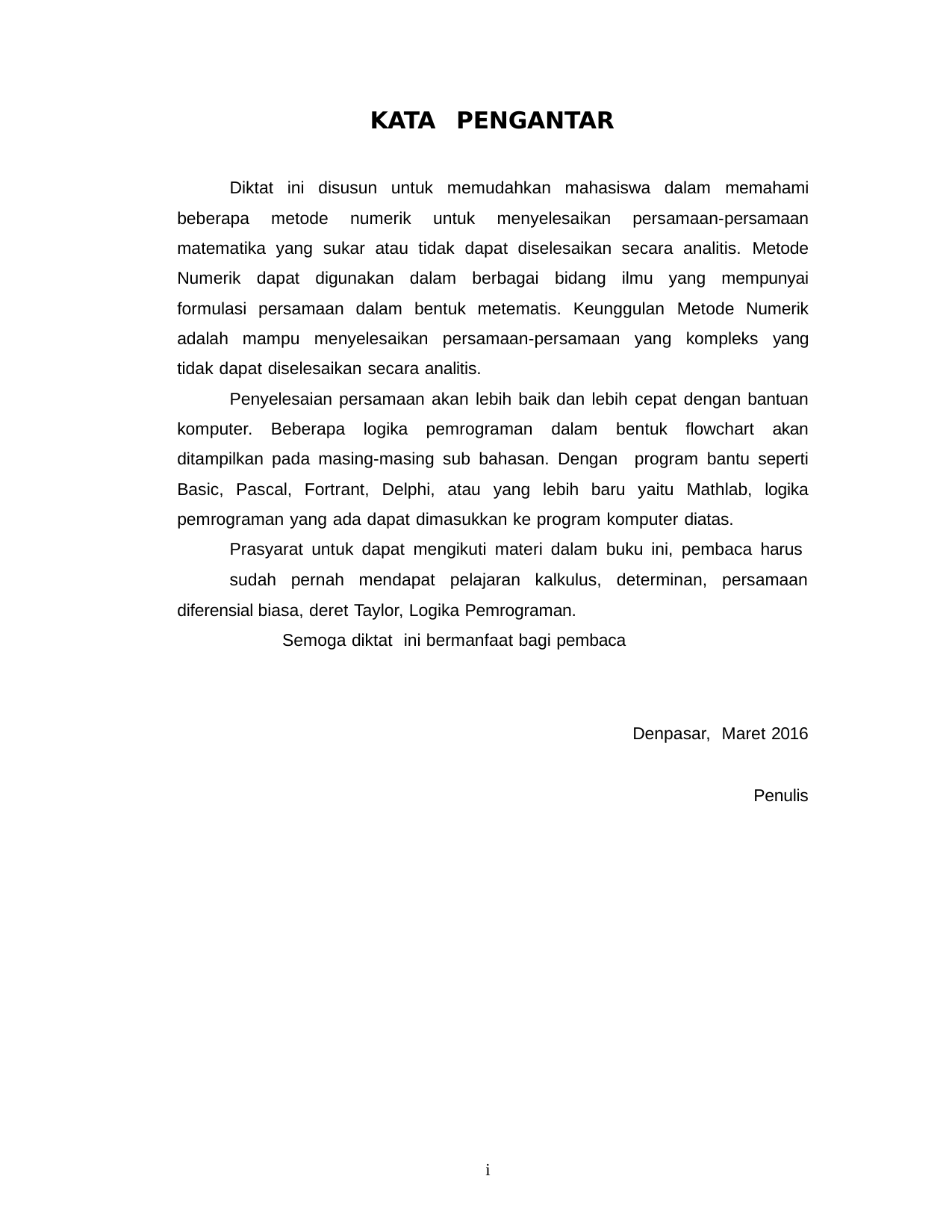

KATA	PENGANTAR

Diktat  ini  disusun  untuk  memudahkan  mahasiswa  dalam  memahami beberapa  metode  numerik  untuk  menyelesaikan  persamaan-persamaan matematika yang sukar atau tidak dapat diselesaikan secara analitis. Metode Numerik  dapat  digunakan  dalam  berbagai  bidang  ilmu  yang  mempunyai formulasi persamaan dalam bentuk metematis. Keunggulan Metode Numerik adalah  mampu  menyelesaikan  persamaan-persamaan  yang  kompleks  yang tidak dapat diselesaikan secara analitis.
Penyelesaian persamaan akan lebih baik dan lebih cepat dengan bantuan komputer.  Beberapa  logika  pemrograman  dalam  bentuk  flowchart  akan ditampilkan pada masing-masing sub bahasan. Dengan  program bantu seperti Basic, Pascal, Fortrant, Delphi, atau yang lebih baru yaitu Mathlab, logika pemrograman yang ada dapat dimasukkan ke program komputer diatas.
Prasyarat untuk dapat mengikuti materi dalam buku ini, pembaca harus
sudah pernah mendapat pelajaran kalkulus, determinan, persamaan diferensial biasa, deret Taylor, Logika Pemrograman.
Semoga diktat ini bermanfaat bagi pembaca
Denpasar, Maret 2016

Penulis
i